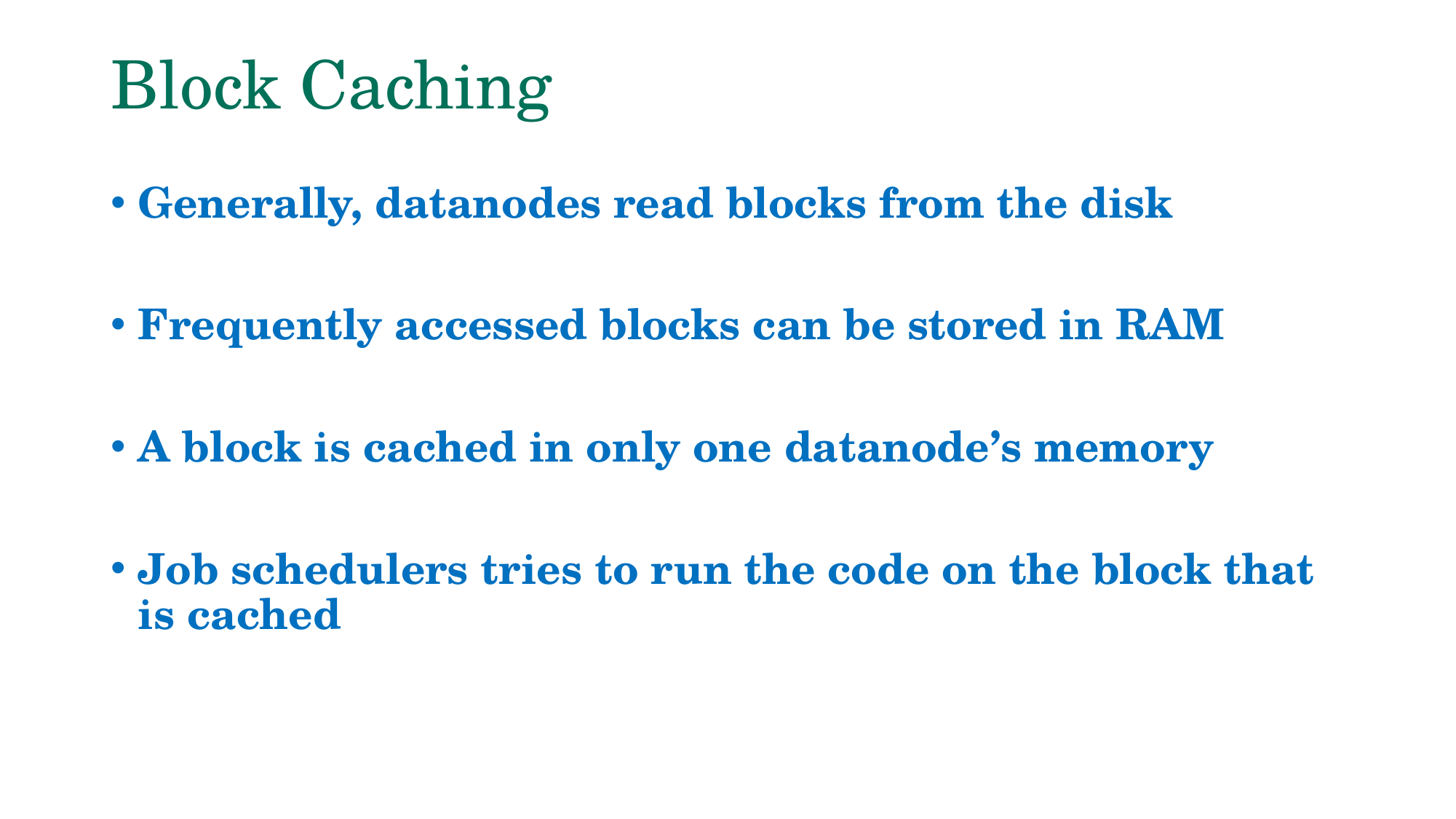

# Block Caching
Generally, datanodes read blocks from the disk

Frequently accessed blocks can be stored in RAM

A block is cached in only one datanode’s memory

Job schedulers tries to run the code on the block that is cached